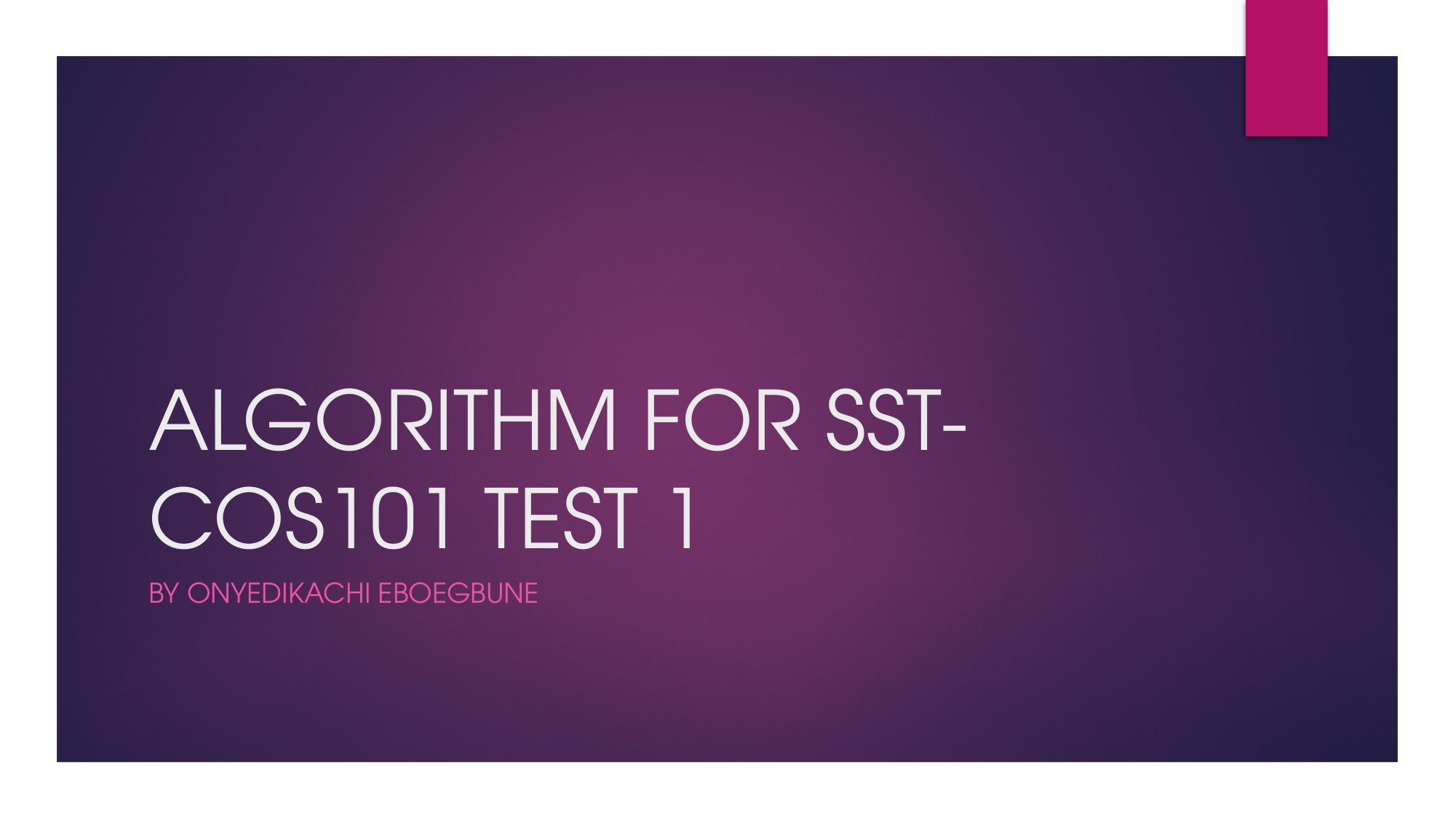

# ALGORITHM FOR SST-COS101 TEST 1
BY ONYEDIKACHI EBOEGBUNE